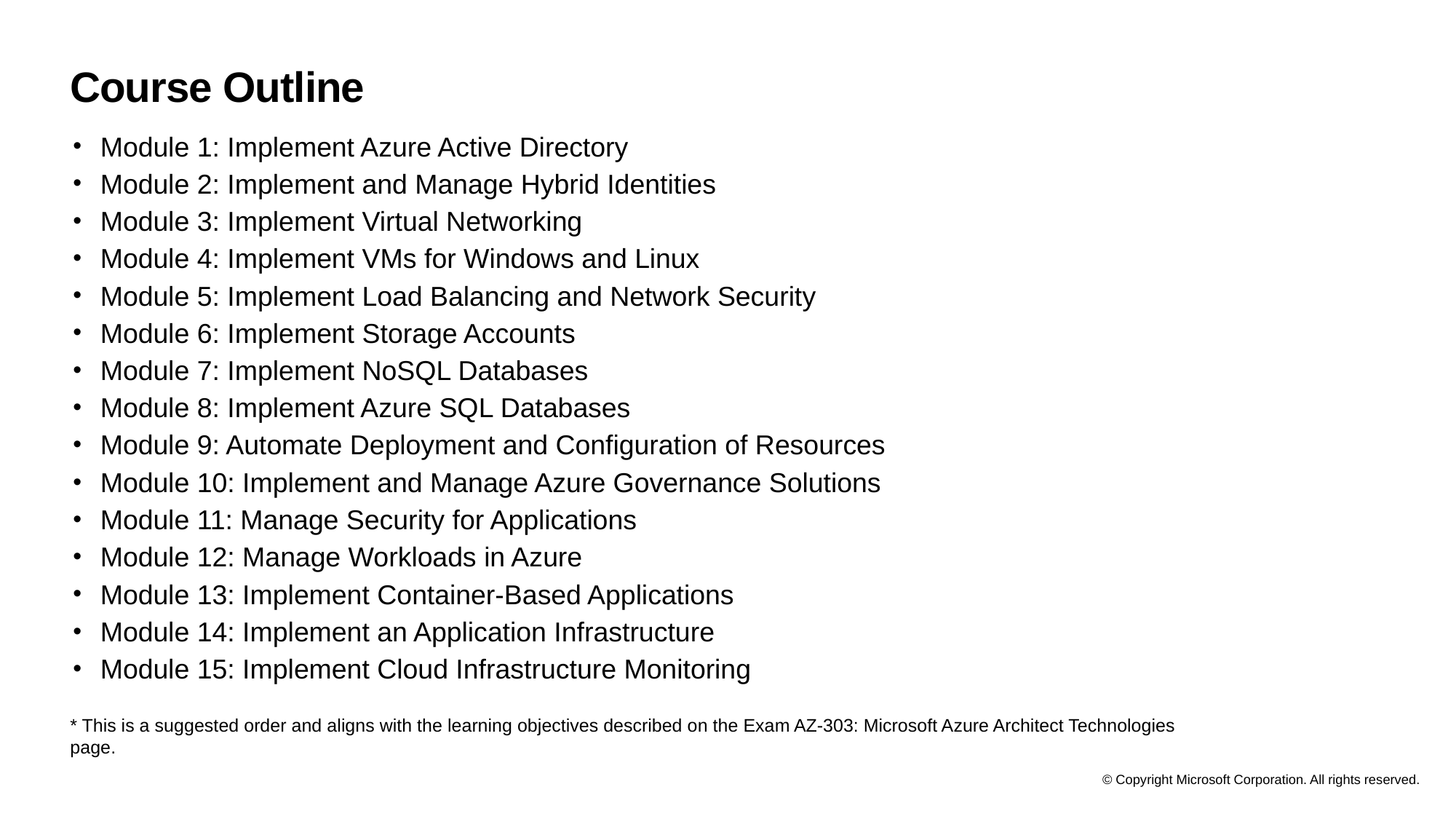

# Course Outline
Module 1: Implement Azure Active Directory
Module 2: Implement and Manage Hybrid Identities
Module 3: Implement Virtual Networking
Module 4: Implement VMs for Windows and Linux
Module 5: Implement Load Balancing and Network Security
Module 6: Implement Storage Accounts
Module 7: Implement NoSQL Databases
Module 8: Implement Azure SQL Databases
Module 9: Automate Deployment and Configuration of Resources
Module 10: Implement and Manage Azure Governance Solutions
Module 11: Manage Security for Applications
Module 12: Manage Workloads in Azure
Module 13: Implement Container-Based Applications
Module 14: Implement an Application Infrastructure
Module 15: Implement Cloud Infrastructure Monitoring
* This is a suggested order and aligns with the learning objectives described on the Exam AZ-303: Microsoft Azure Architect Technologies page.